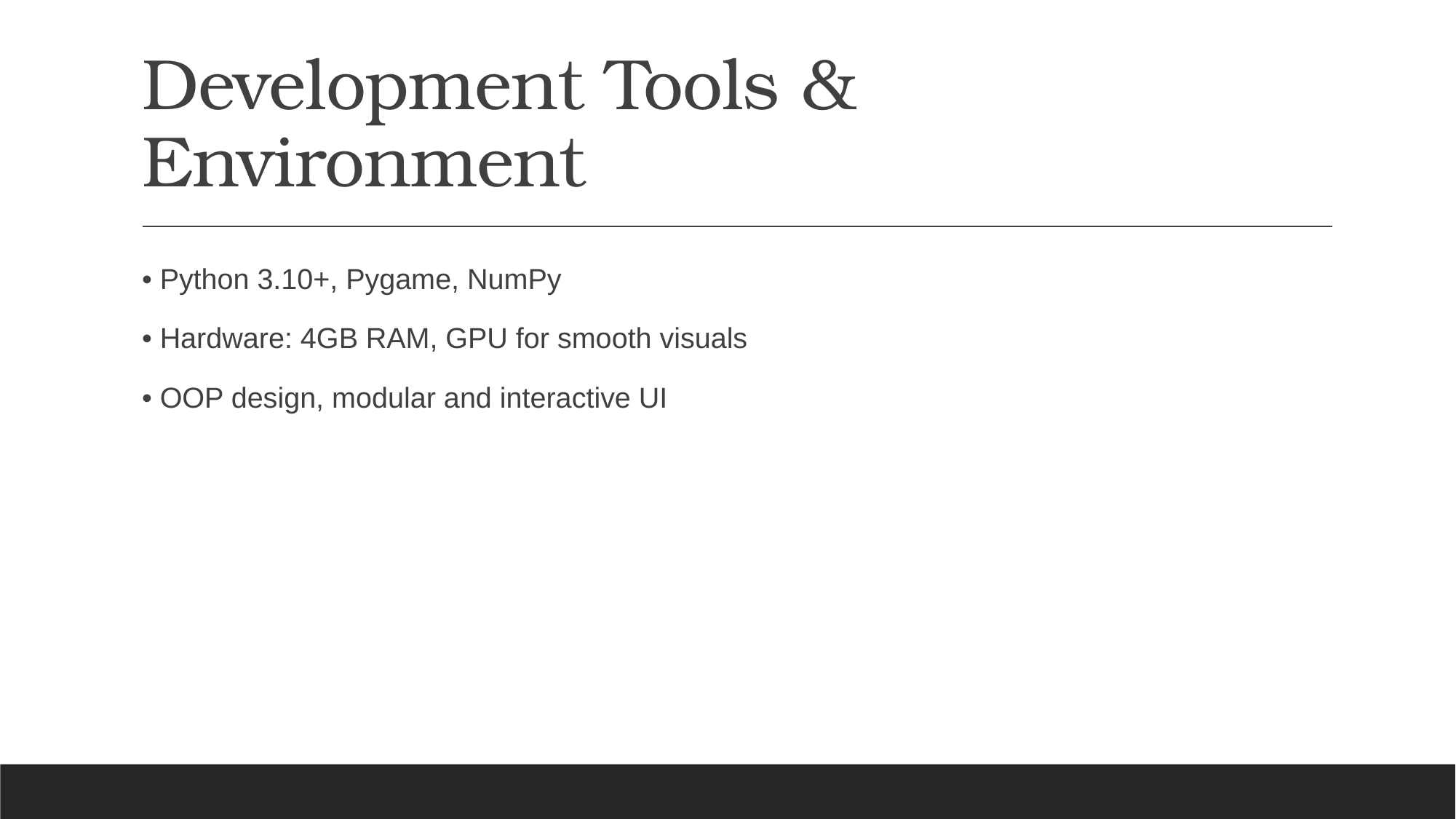

# Development Tools & Environment
• Python 3.10+, Pygame, NumPy
• Hardware: 4GB RAM, GPU for smooth visuals
• OOP design, modular and interactive UI